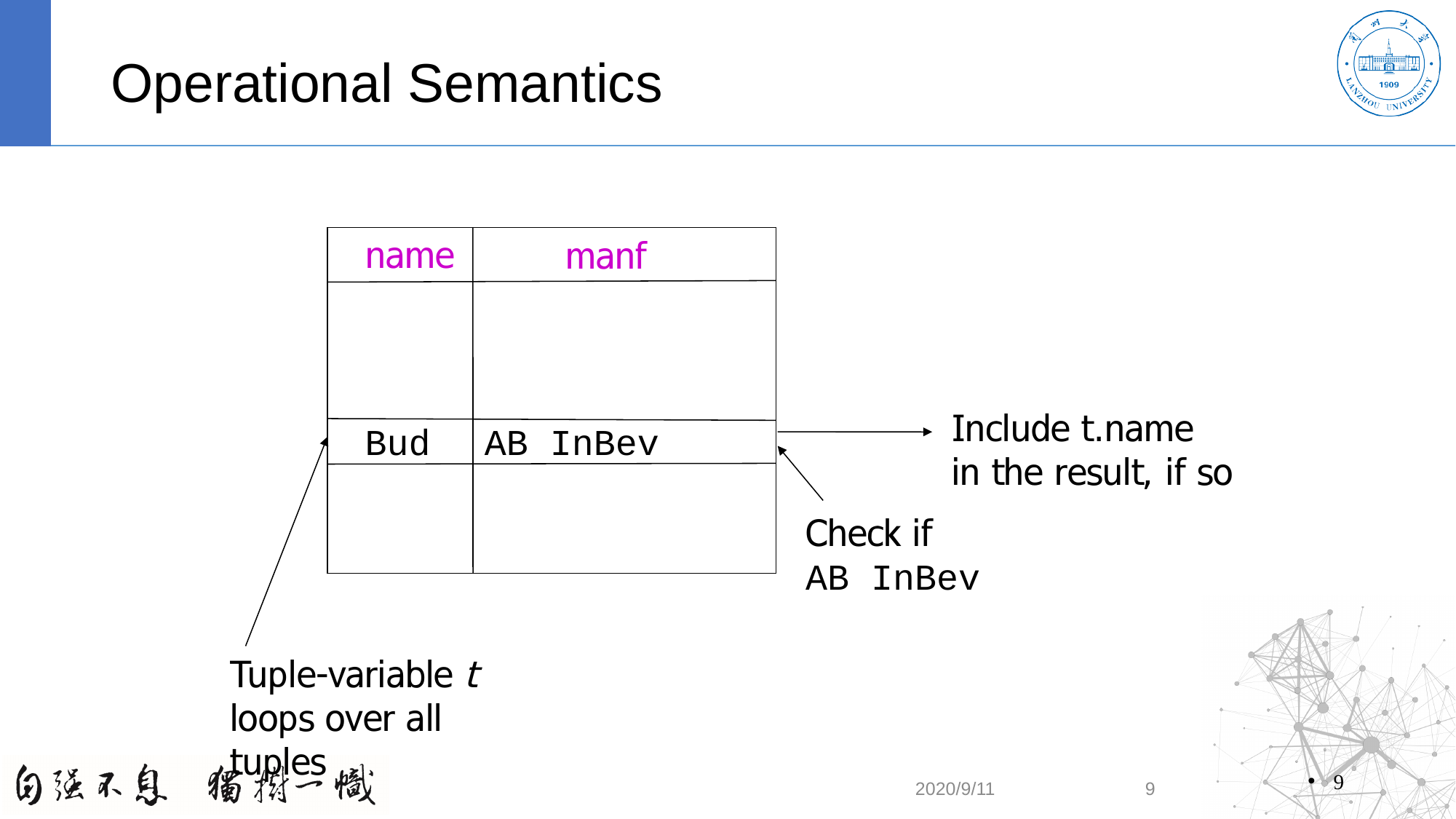

# Operational Semantics

name

manf

Include t.name
in the result, if so

Bud
AB InBev

Check if
AB InBev

Tuple-variable t
loops over all
tuples
9
2020/9/11
9